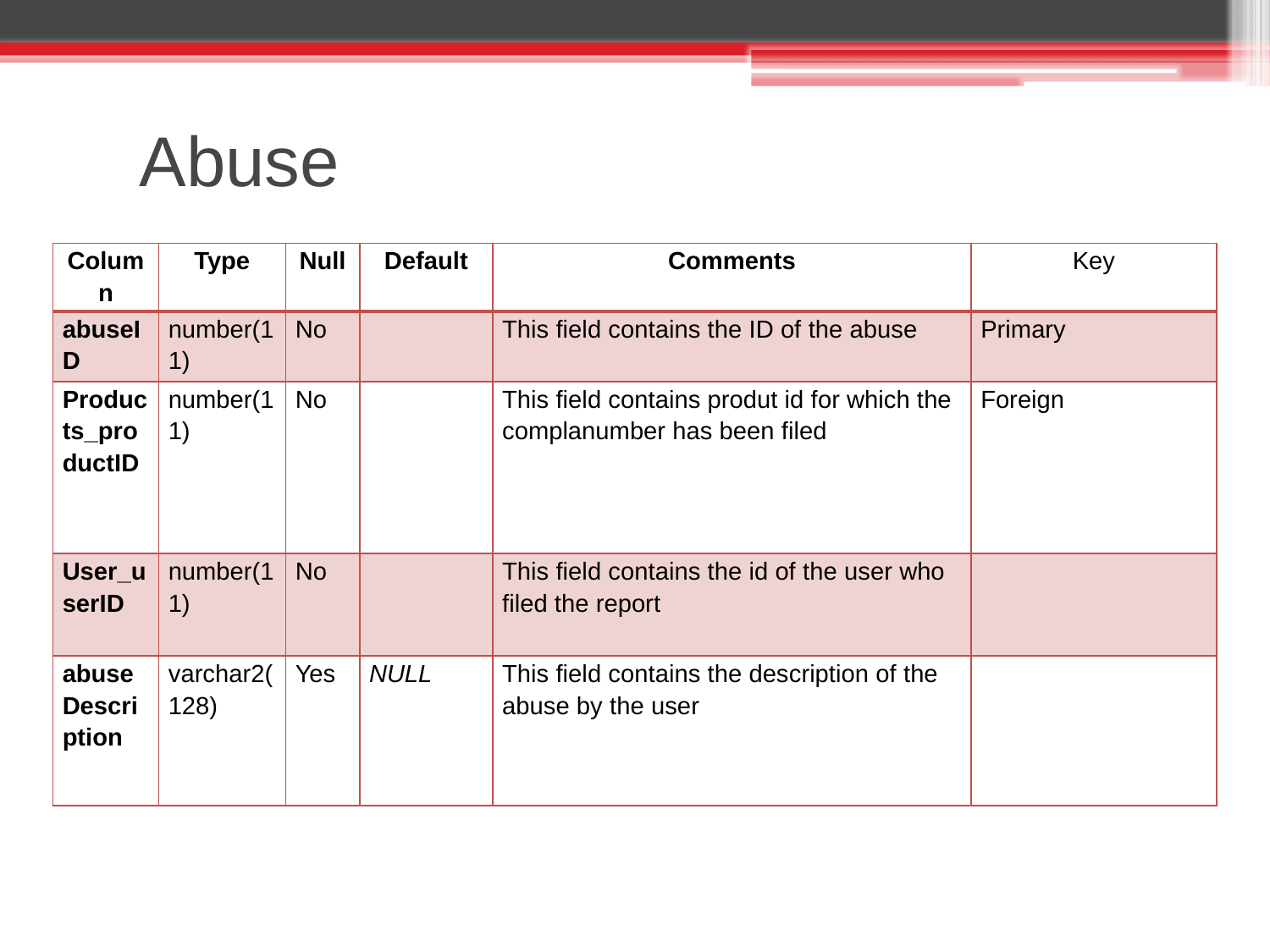

# Abuse
| Column | Type | Null | Default | Comments | Key |
| --- | --- | --- | --- | --- | --- |
| abuseID | number(11) | No |  | This field contains the ID of the abuse | Primary |
| Products\_productID | number(11) | No |  | This field contains produt id for which the complanumber has been filed | Foreign |
| User\_userID | number(11) | No |  | This field contains the id of the user who filed the report |  |
| abuseDescription | varchar2(128) | Yes | NULL | This field contains the description of the abuse by the user |  |